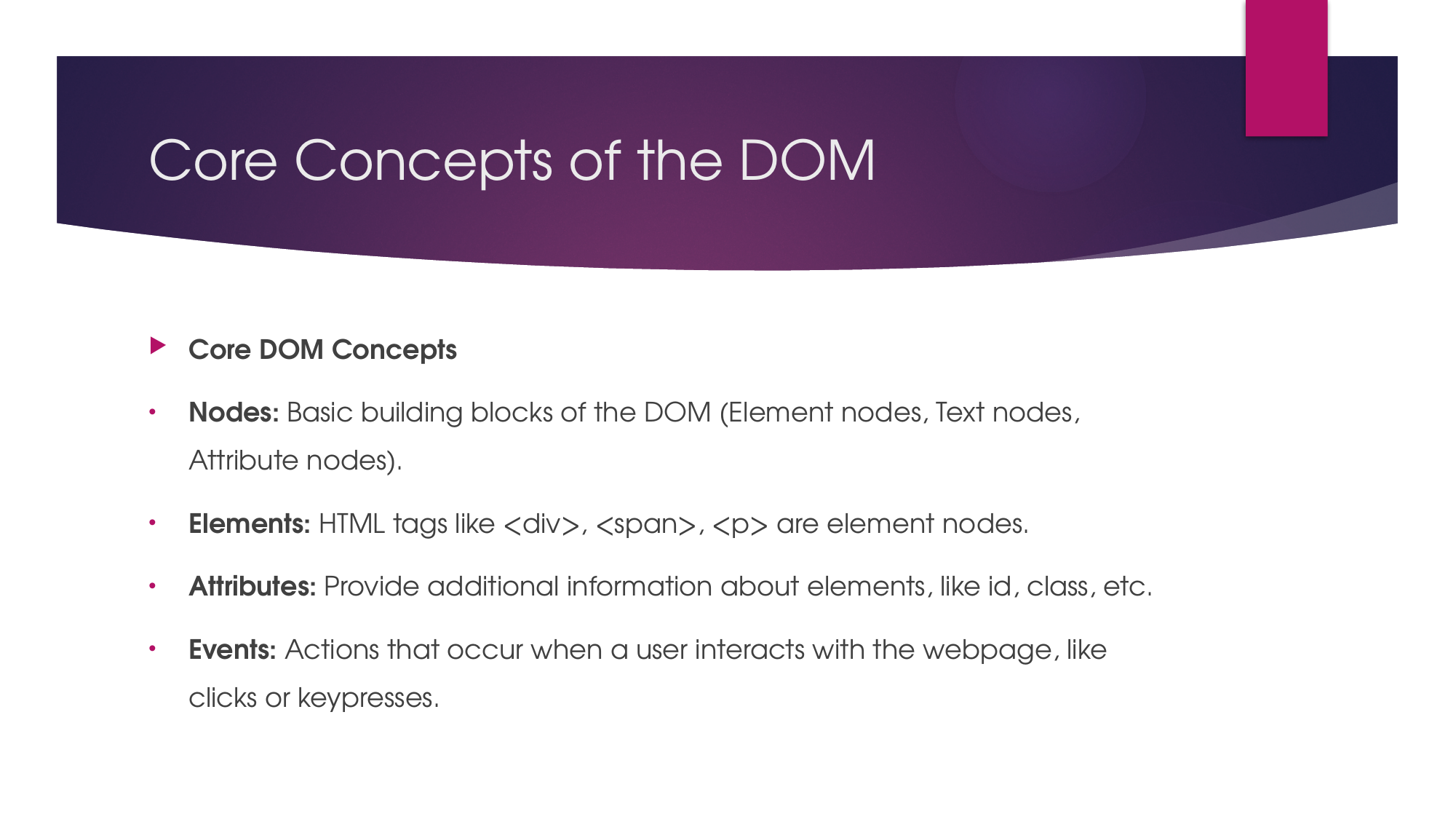

# Core Concepts of the DOM
Core DOM Concepts
Nodes: Basic building blocks of the DOM (Element nodes, Text nodes, Attribute nodes).
Elements: HTML tags like <div>, <span>, <p> are element nodes.
Attributes: Provide additional information about elements, like id, class, etc.
Events: Actions that occur when a user interacts with the webpage, like clicks or keypresses.